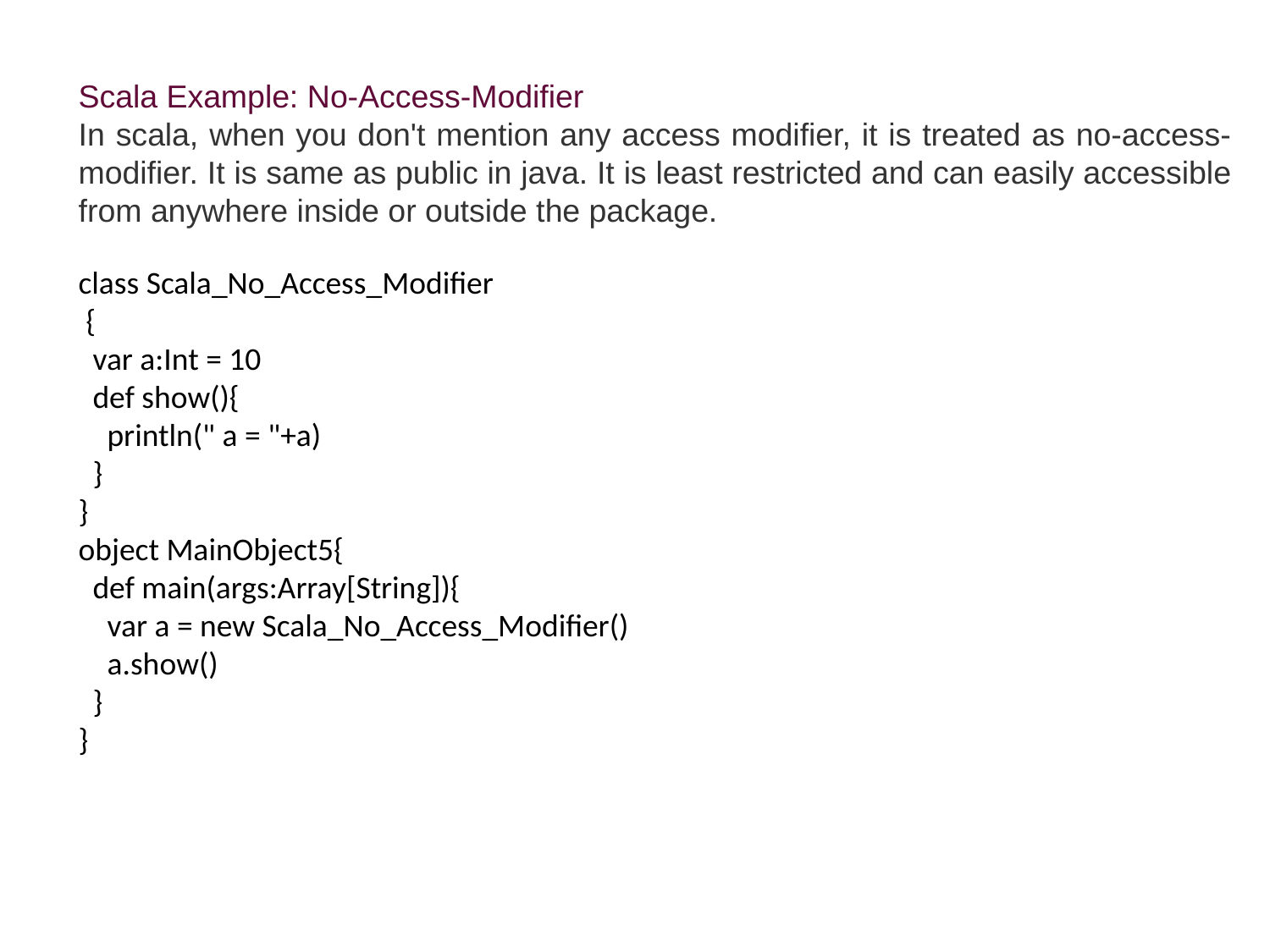

Scala Example: No-Access-Modifier
In scala, when you don't mention any access modifier, it is treated as no-access-modifier. It is same as public in java. It is least restricted and can easily accessible from anywhere inside or outside the package.
class Scala_No_Access_Modifier
 {
  var a:Int = 10
  def show(){
    println(" a = "+a)
  }
}
object MainObject5{
  def main(args:Array[String]){
    var a = new Scala_No_Access_Modifier()
    a.show()
  }
}